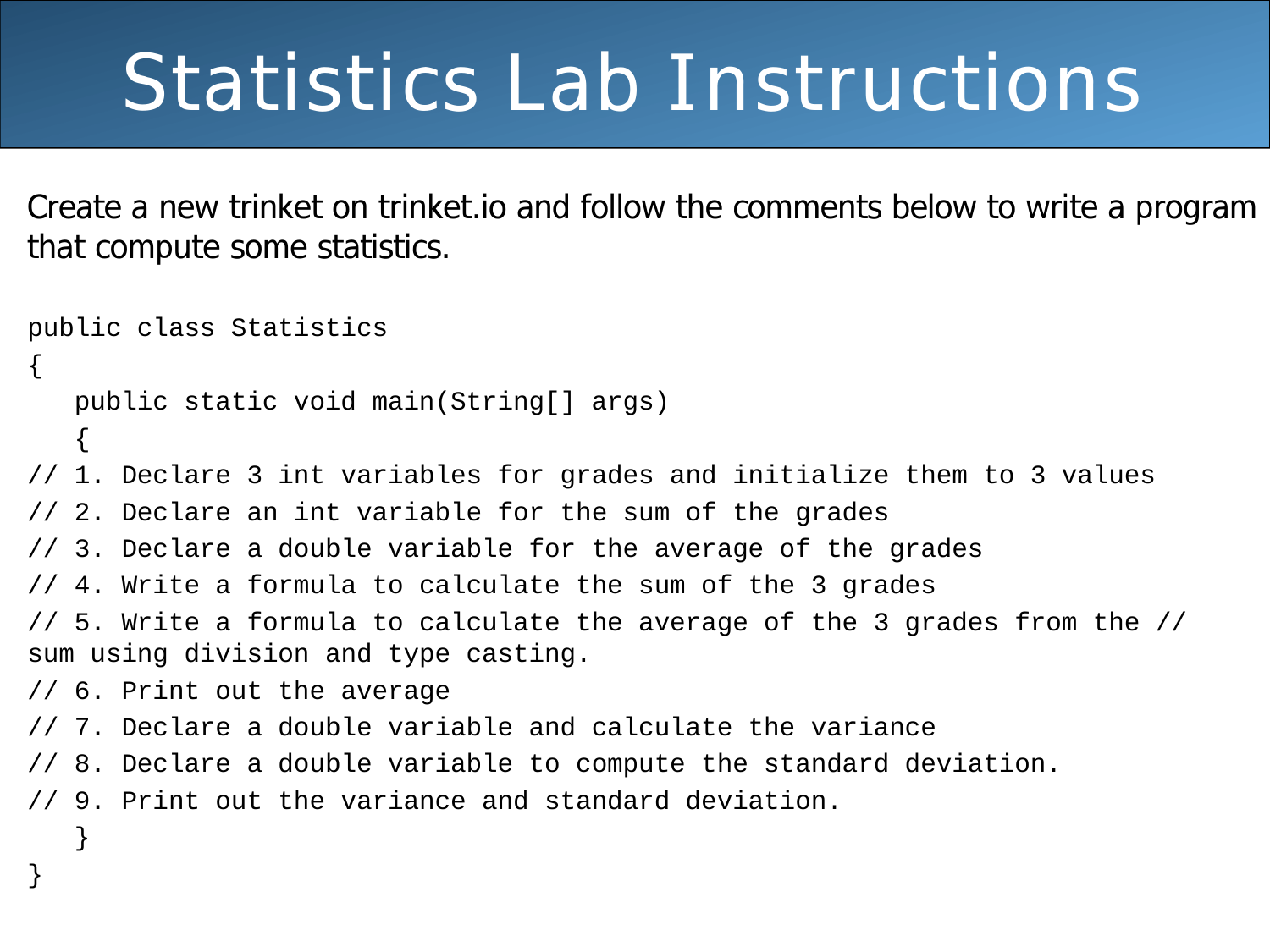

Statistics Lab Instructions
Create a new trinket on trinket.io and follow the comments below to write a program that compute some statistics.

public class Statistics
{
   public static void main(String[] args)
   {
// 1. Declare 3 int variables for grades and initialize them to 3 values
// 2. Declare an int variable for the sum of the grades
// 3. Declare a double variable for the average of the grades
// 4. Write a formula to calculate the sum of the 3 grades
// 5. Write a formula to calculate the average of the 3 grades from the //    sum using division and type casting.
// 6. Print out the average
// 7. Declare a double variable and calculate the variance
// 8. Declare a double variable to compute the standard deviation.
// 9. Print out the variance and standard deviation.
   }
}
27